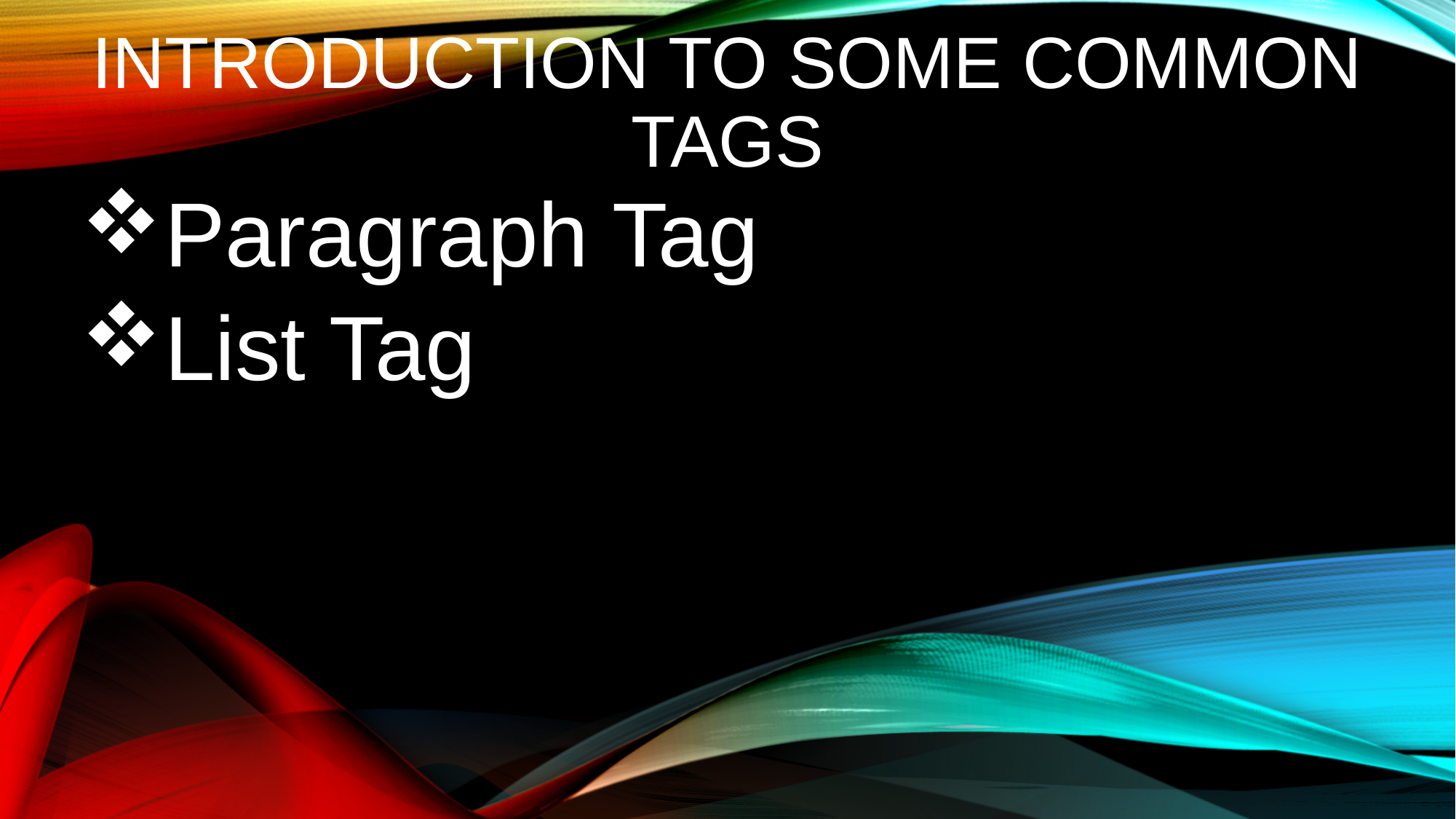

# Introduction to Some Common Tags
Paragraph Tag
List Tag